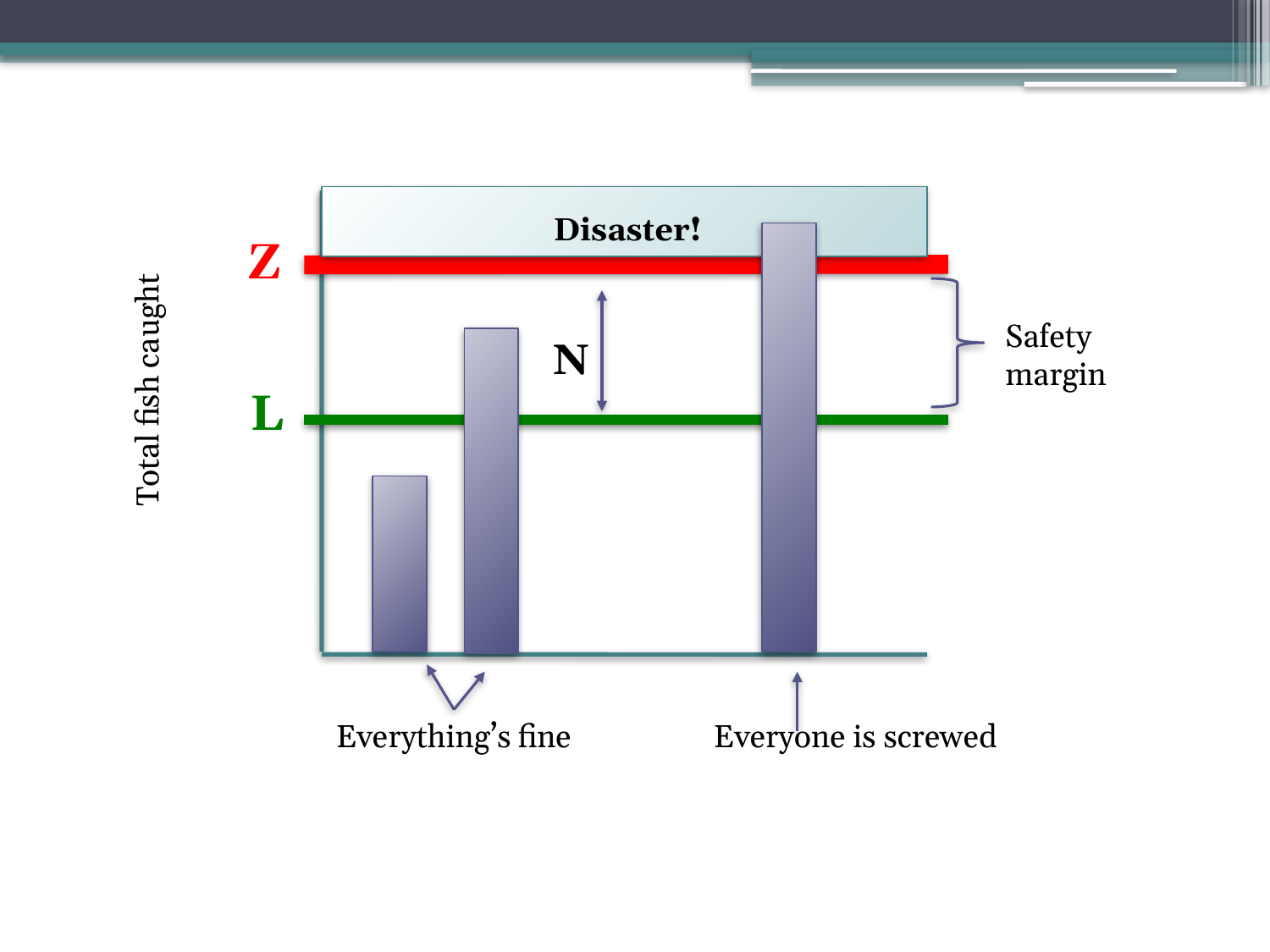

Disaster!
Z

Safety
margin
N

Total fish caught
L

Everything’s fine
Everyone is screwed